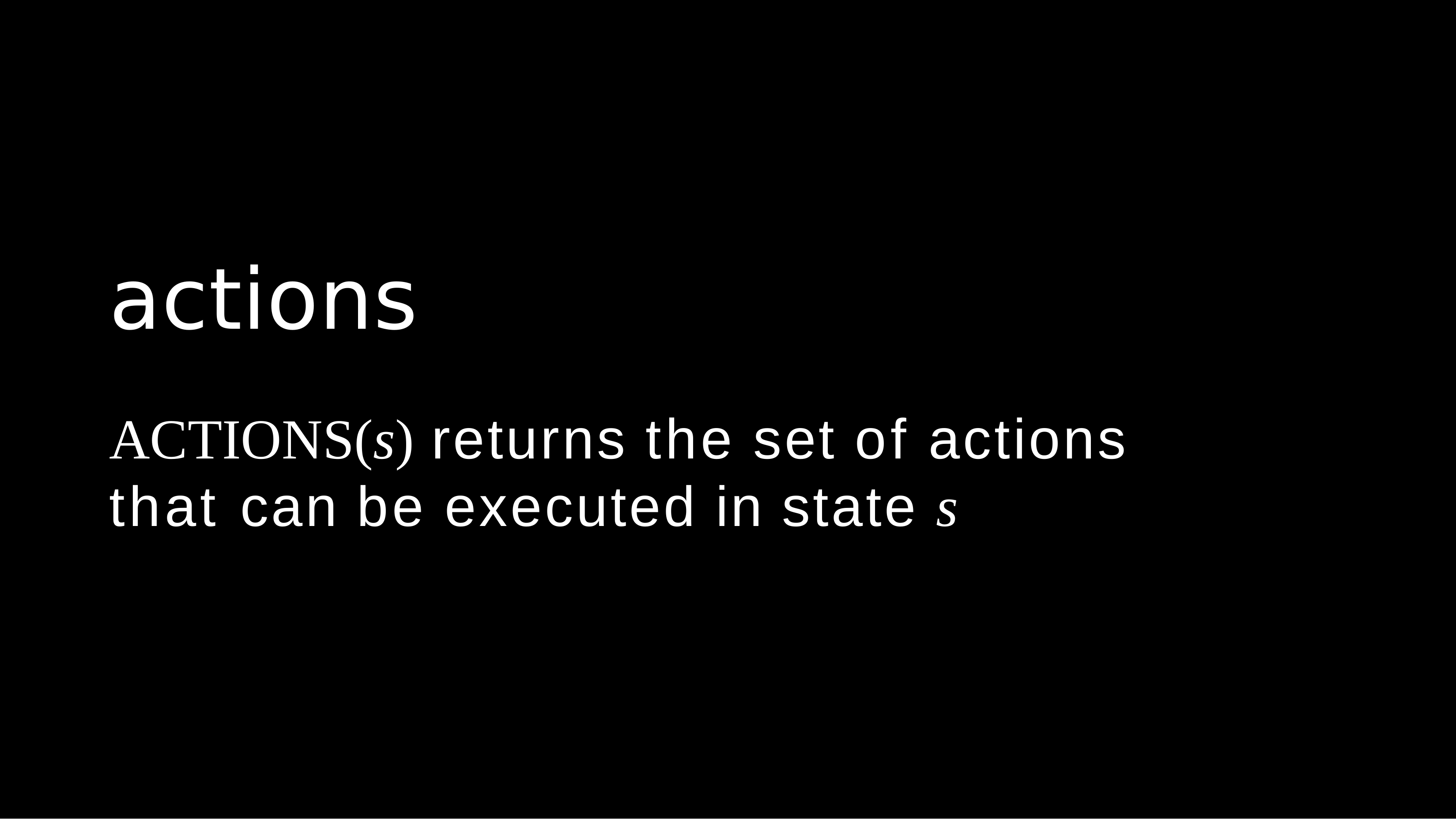

# actions
Actions(s) returns the set of actions that can be executed in state s